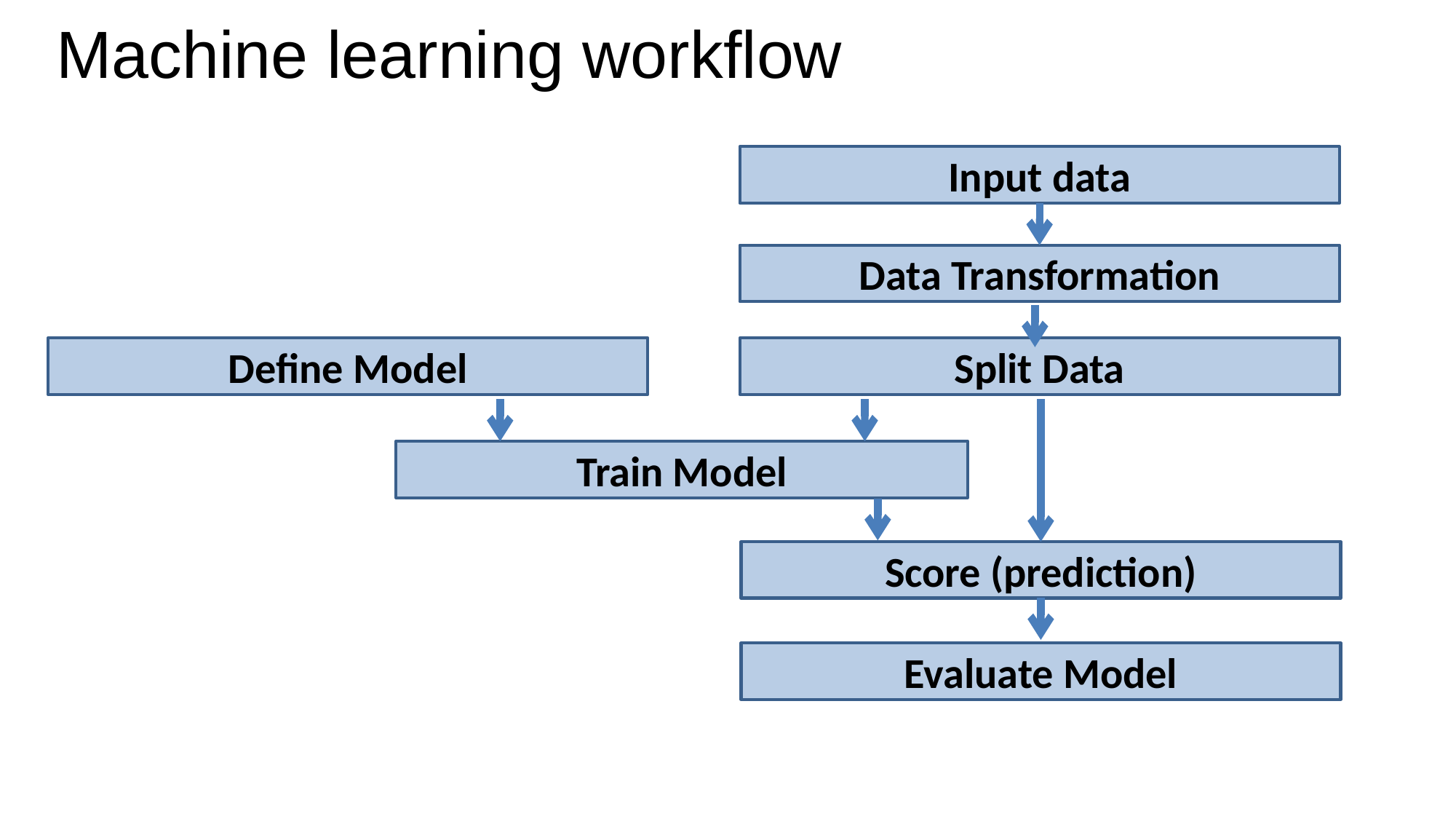

# Machine learning workflow
Input data
Data Transformation
Define Model
Split Data
Train Model
Score (prediction)
Evaluate Model